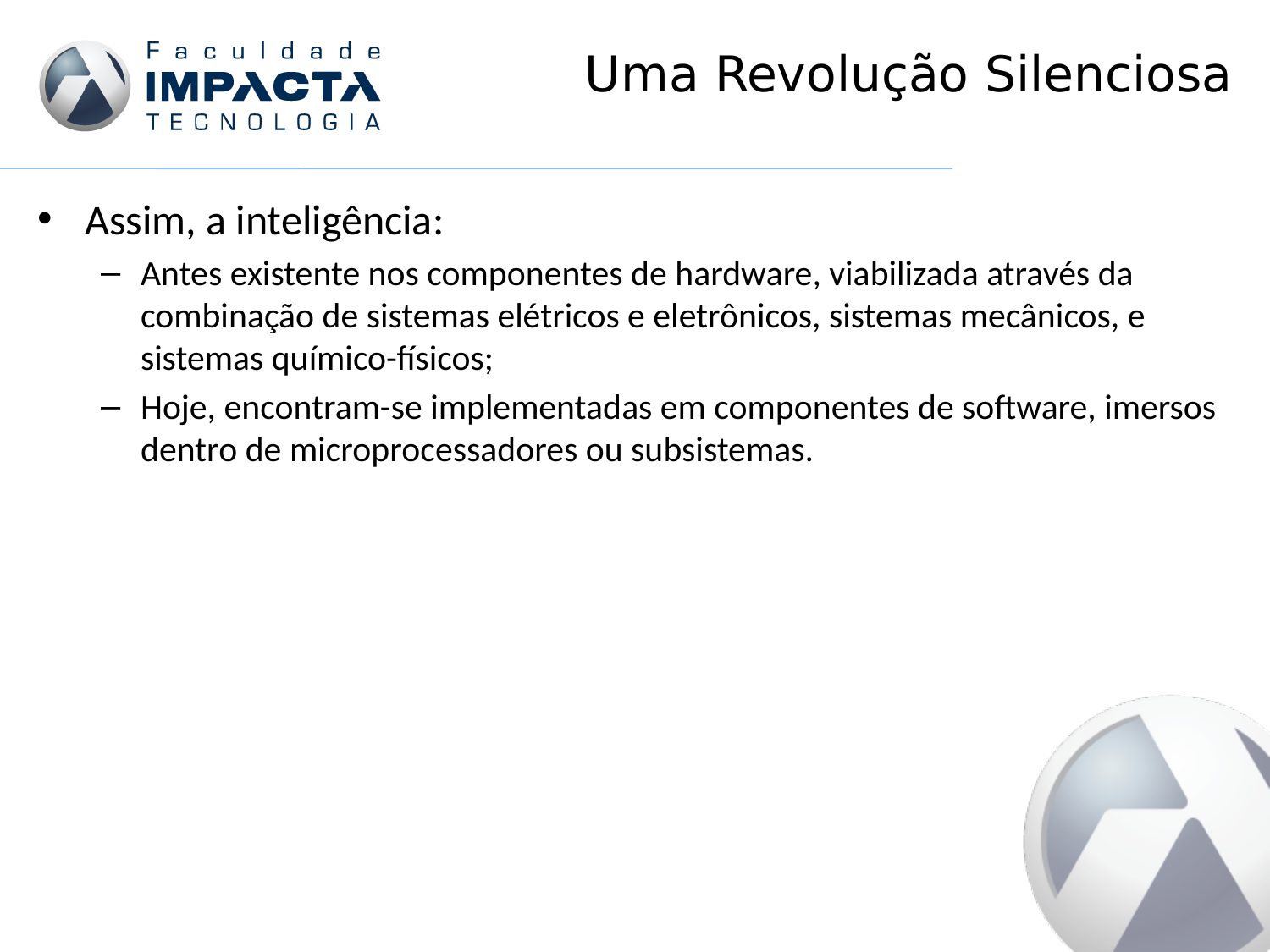

# Uma Revolução Silenciosa
Assim, a inteligência:
Antes existente nos componentes de hardware, viabilizada através da combinação de sistemas elétricos e eletrônicos, sistemas mecânicos, e sistemas químico-físicos;
Hoje, encontram-se implementadas em componentes de software, imersos dentro de microprocessadores ou subsistemas.